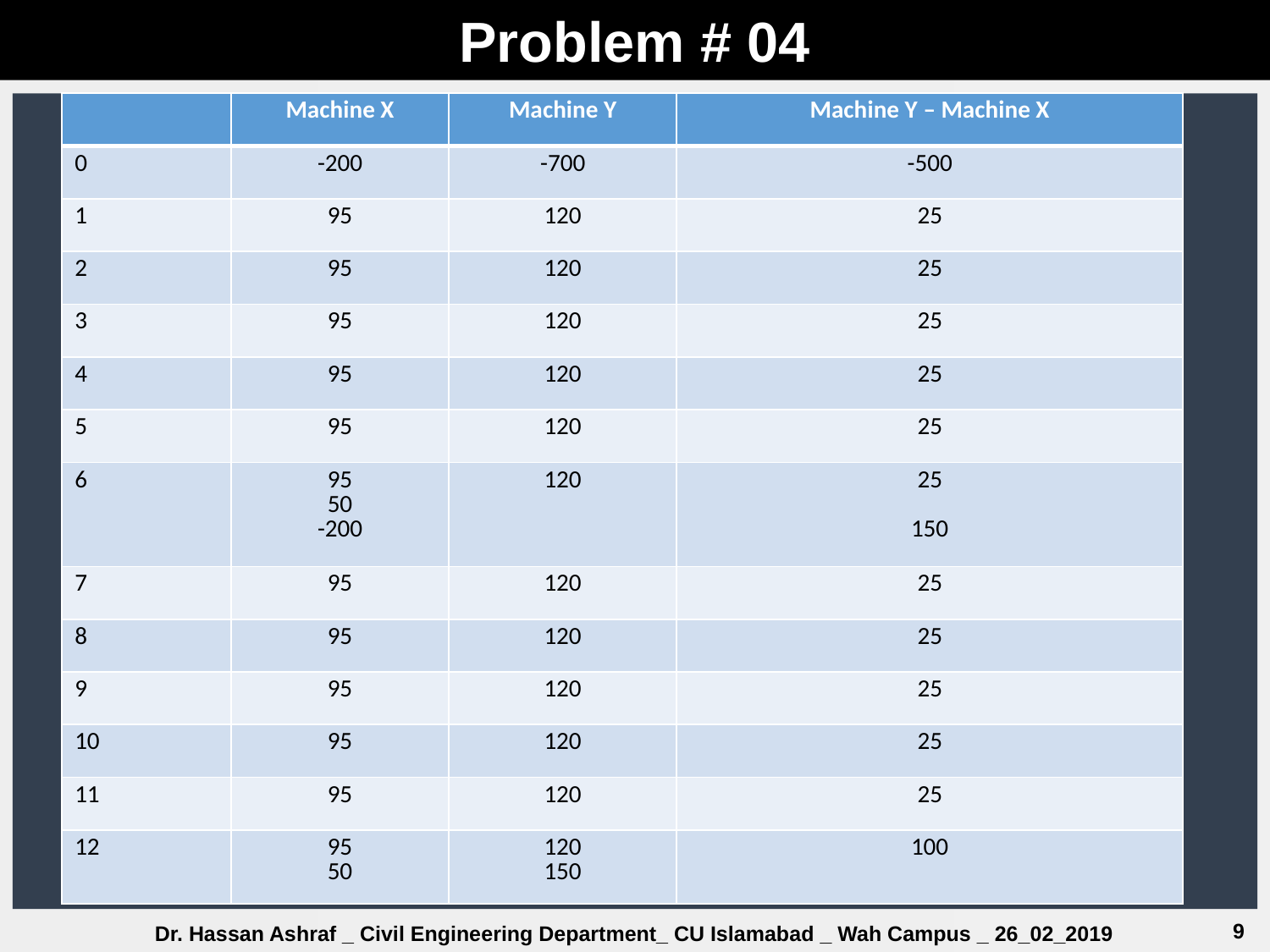

Problem # 04
|  | Machine X | Machine Y | Machine Y – Machine X |
| --- | --- | --- | --- |
| 0 | -200 | -700 | -500 |
| 1 | 95 | 120 | 25 |
| 2 | 95 | 120 | 25 |
| 3 | 95 | 120 | 25 |
| 4 | 95 | 120 | 25 |
| 5 | 95 | 120 | 25 |
| 6 | 95 50 -200 | 120 | 25 150 |
| 7 | 95 | 120 | 25 |
| 8 | 95 | 120 | 25 |
| 9 | 95 | 120 | 25 |
| 10 | 95 | 120 | 25 |
| 11 | 95 | 120 | 25 |
| 12 | 95 50 | 120 150 | 100 |

9
Dr. Hassan Ashraf _ Civil Engineering Department_ CU Islamabad _ Wah Campus _ 26_02_2019